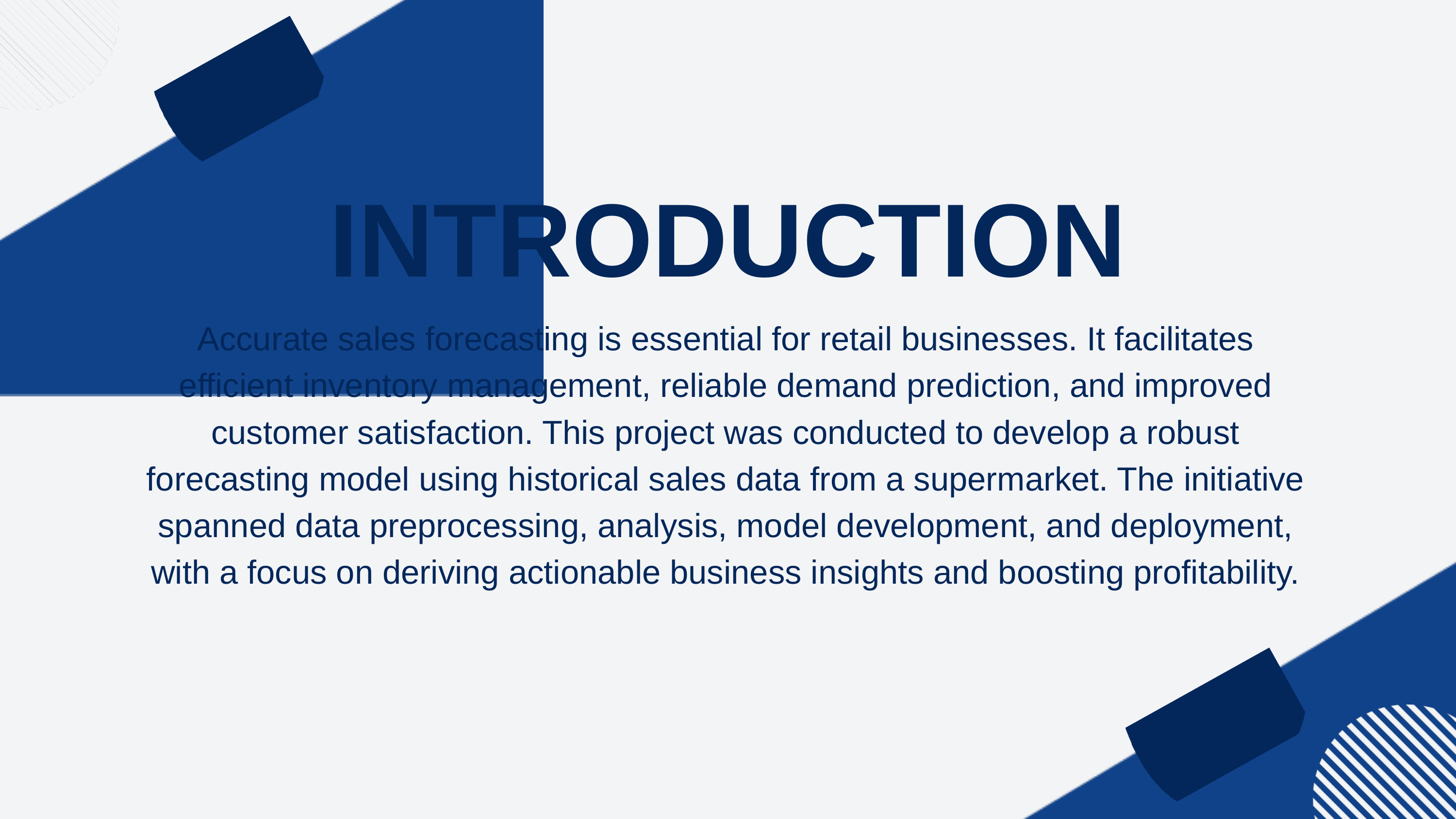

INTRODUCTION
Accurate sales forecasting is essential for retail businesses. It facilitates efficient inventory management, reliable demand prediction, and improved customer satisfaction. This project was conducted to develop a robust forecasting model using historical sales data from a supermarket. The initiative spanned data preprocessing, analysis, model development, and deployment, with a focus on deriving actionable business insights and boosting profitability.